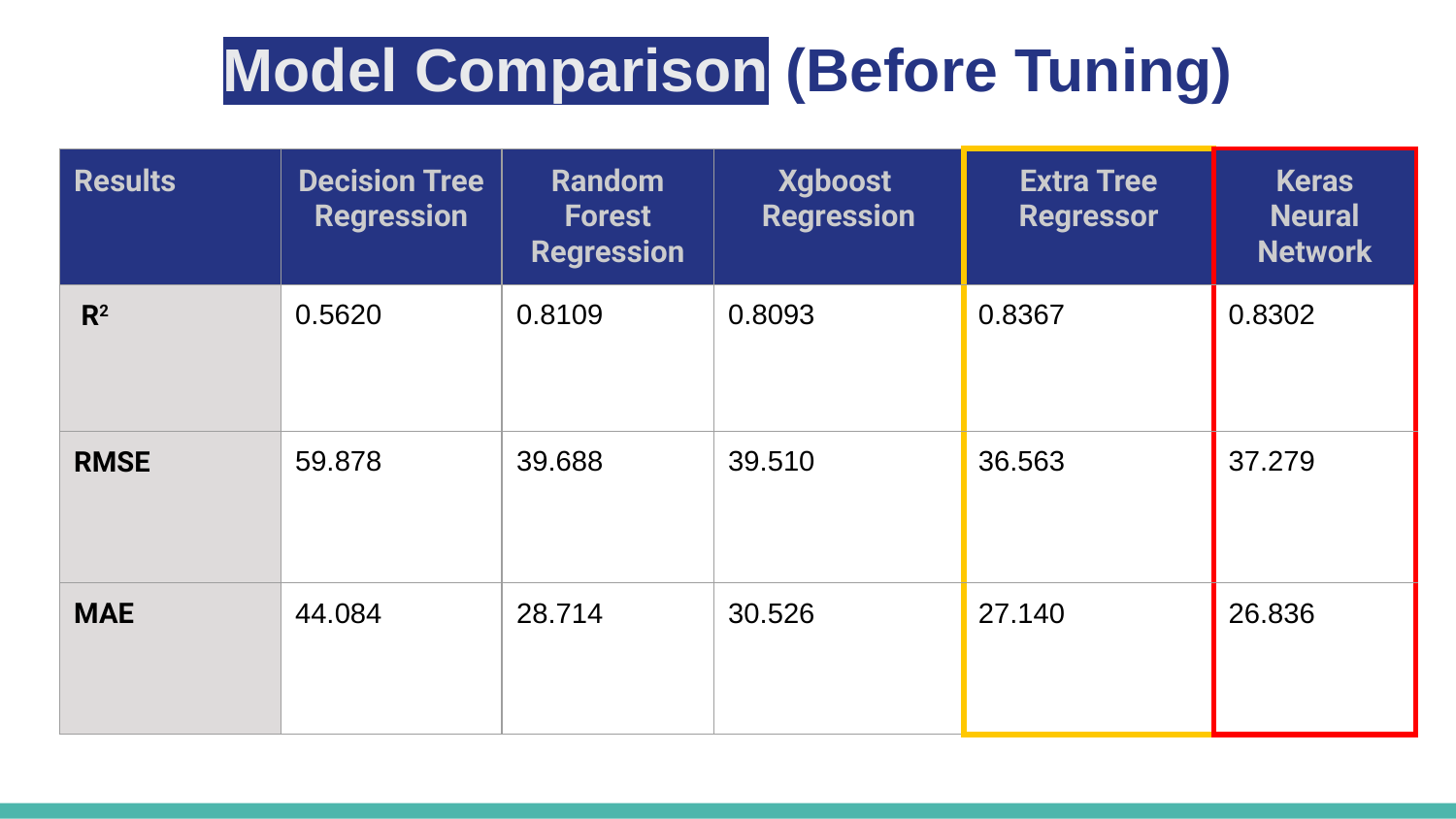

# Model Comparison (Before Tuning)
| Results | Decision Tree Regression | Random Forest Regression | Xgboost Regression | Extra Tree Regressor | Keras Neural Network |
| --- | --- | --- | --- | --- | --- |
| R2 | 0.5620 | 0.8109 | 0.8093 | 0.8367 | 0.8302 |
| RMSE | 59.878 | 39.688 | 39.510 | 36.563 | 37.279 |
| MAE | 44.084 | 28.714 | 30.526 | 27.140 | 26.836 |